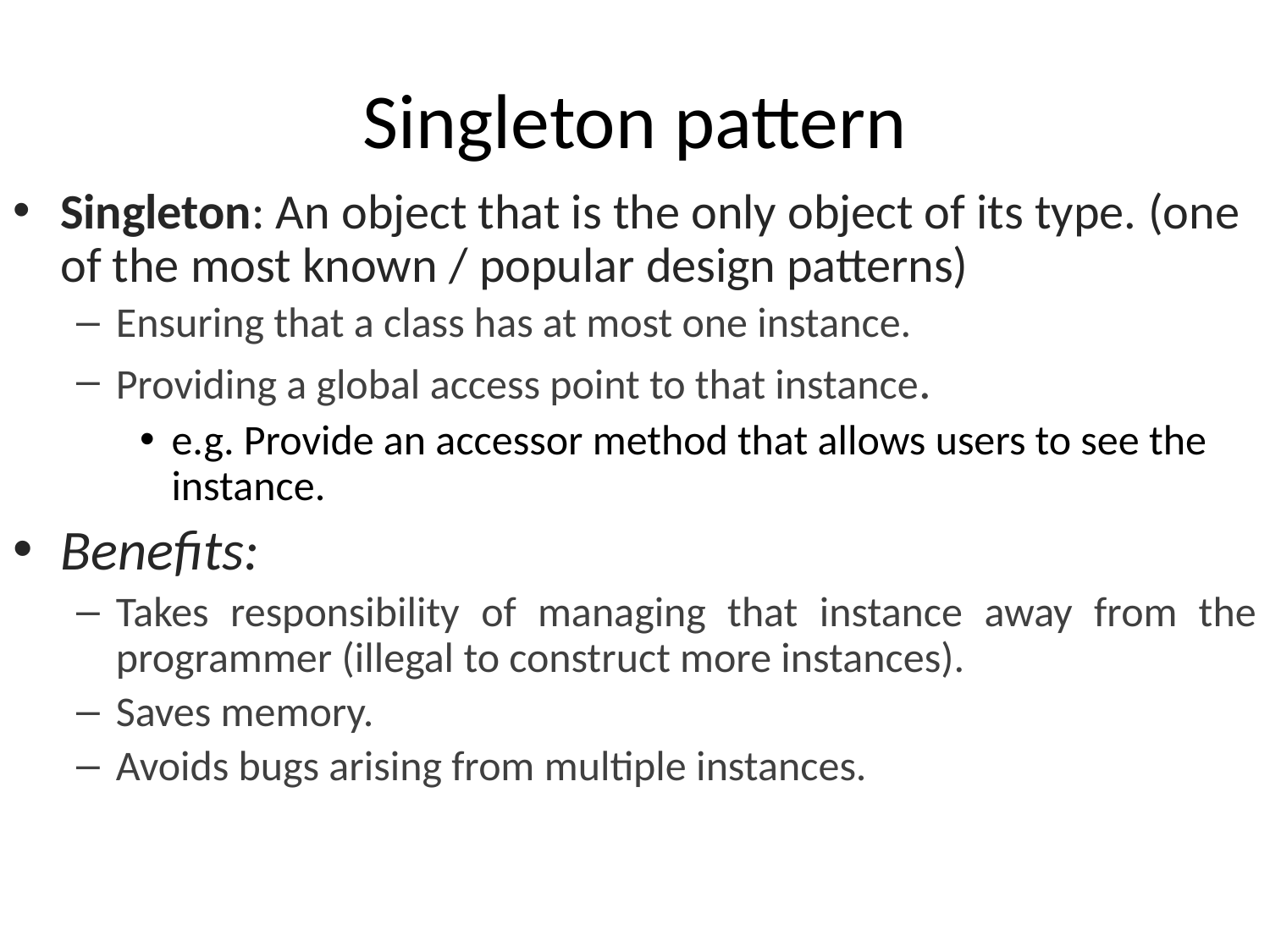

# Singleton pattern
Singleton: An object that is the only object of its type. (one of the most known / popular design patterns)
Ensuring that a class has at most one instance.
Providing a global access point to that instance.
e.g. Provide an accessor method that allows users to see the instance.
Benefits:
Takes responsibility of managing that instance away from the programmer (illegal to construct more instances).
Saves memory.
Avoids bugs arising from multiple instances.